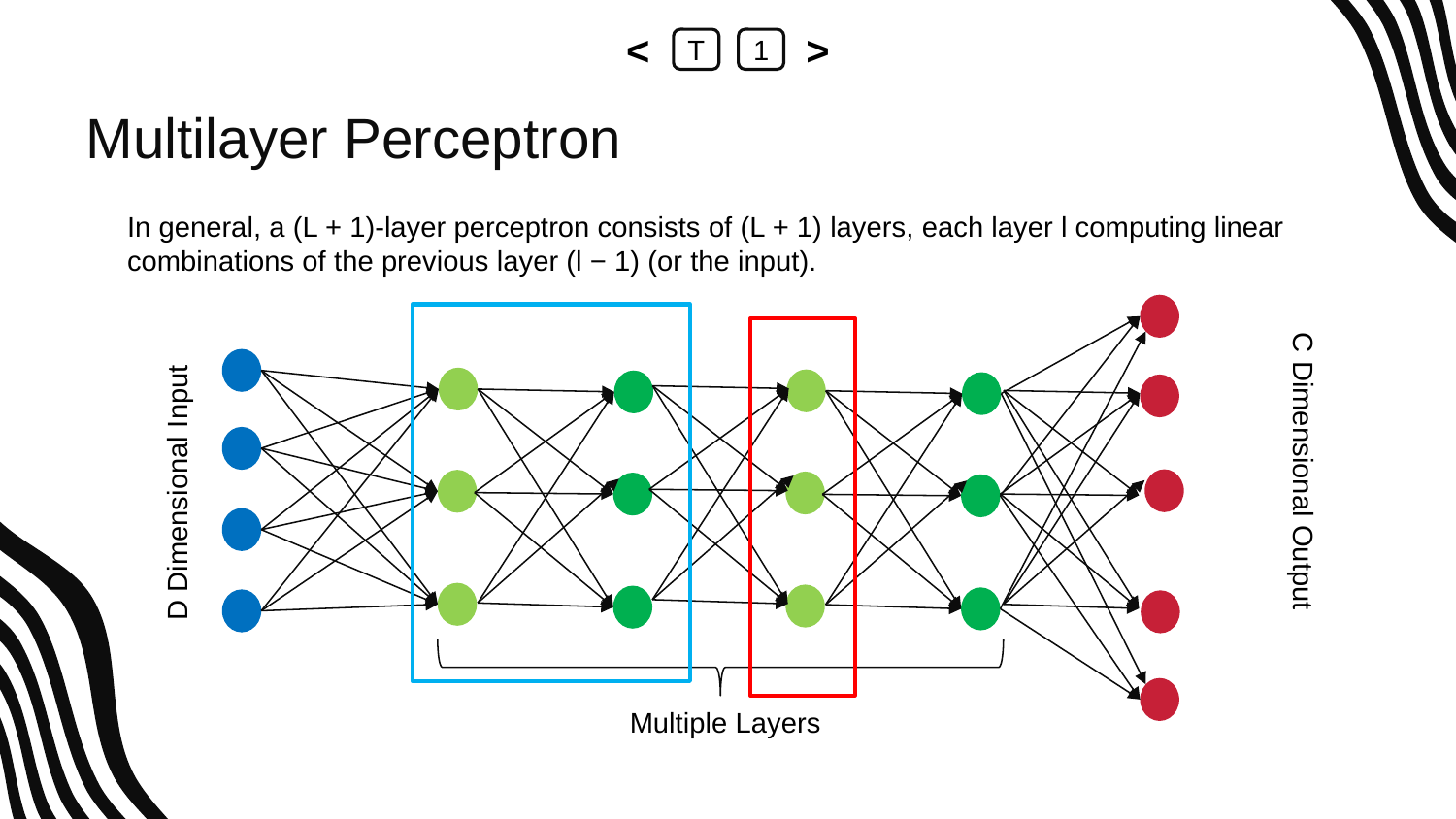

<
T
1
>
# Multilayer Perceptron
In general, a (L + 1)-layer perceptron consists of (L + 1) layers, each layer l computing linear combinations of the previous layer (l − 1) (or the input).

C Dimensional Output
D Dimensional Input

Multiple Layers